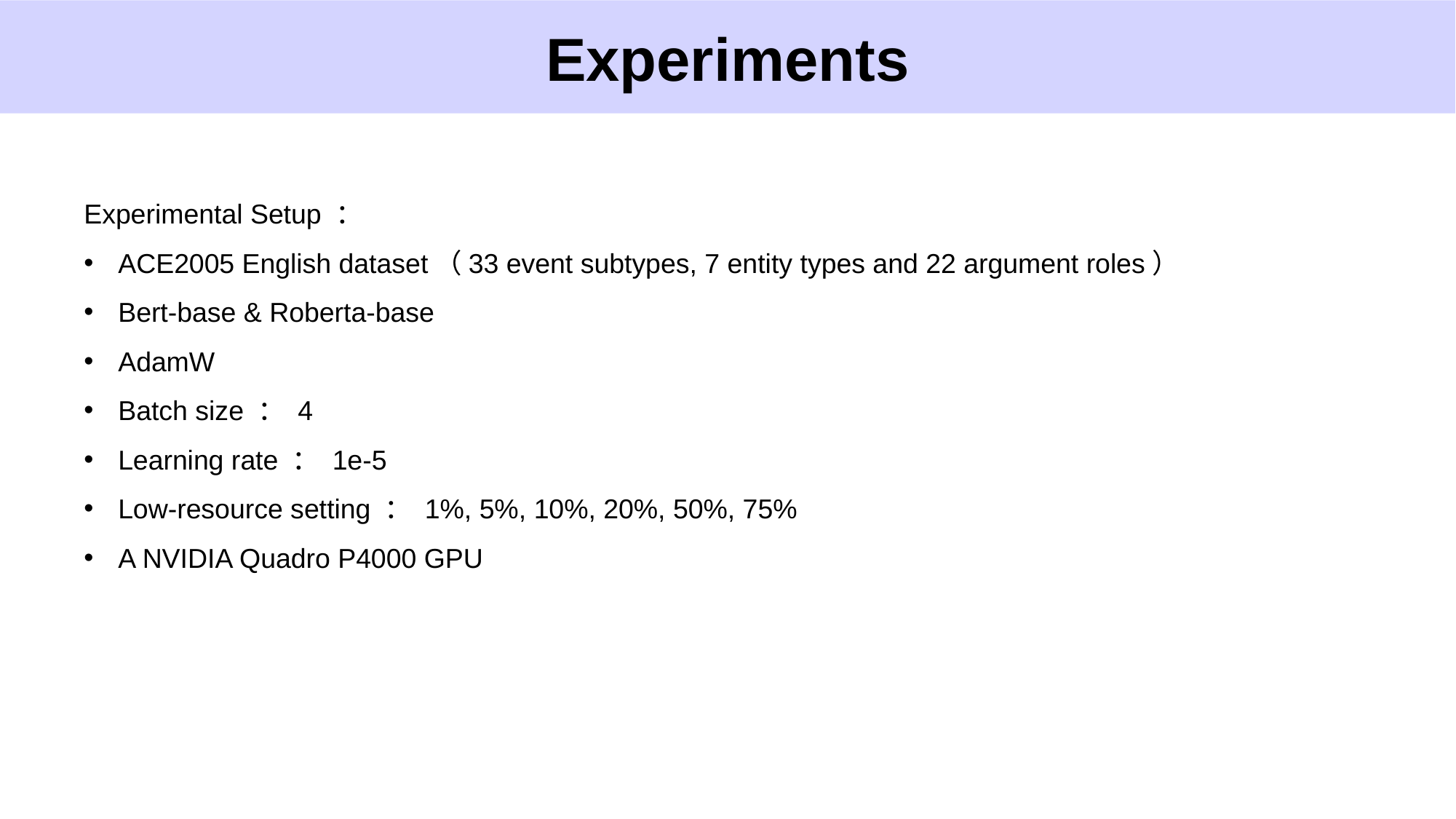

Experiments

Experimental Setup ：
ACE2005 English dataset（33 event subtypes, 7 entity types and 22 argument roles）
Bert-base & Roberta-base
AdamW
Batch size ： 4
Learning rate ： 1e-5
Low-resource setting ： 1%, 5%, 10%, 20%, 50%, 75%
A NVIDIA Quadro P4000 GPU